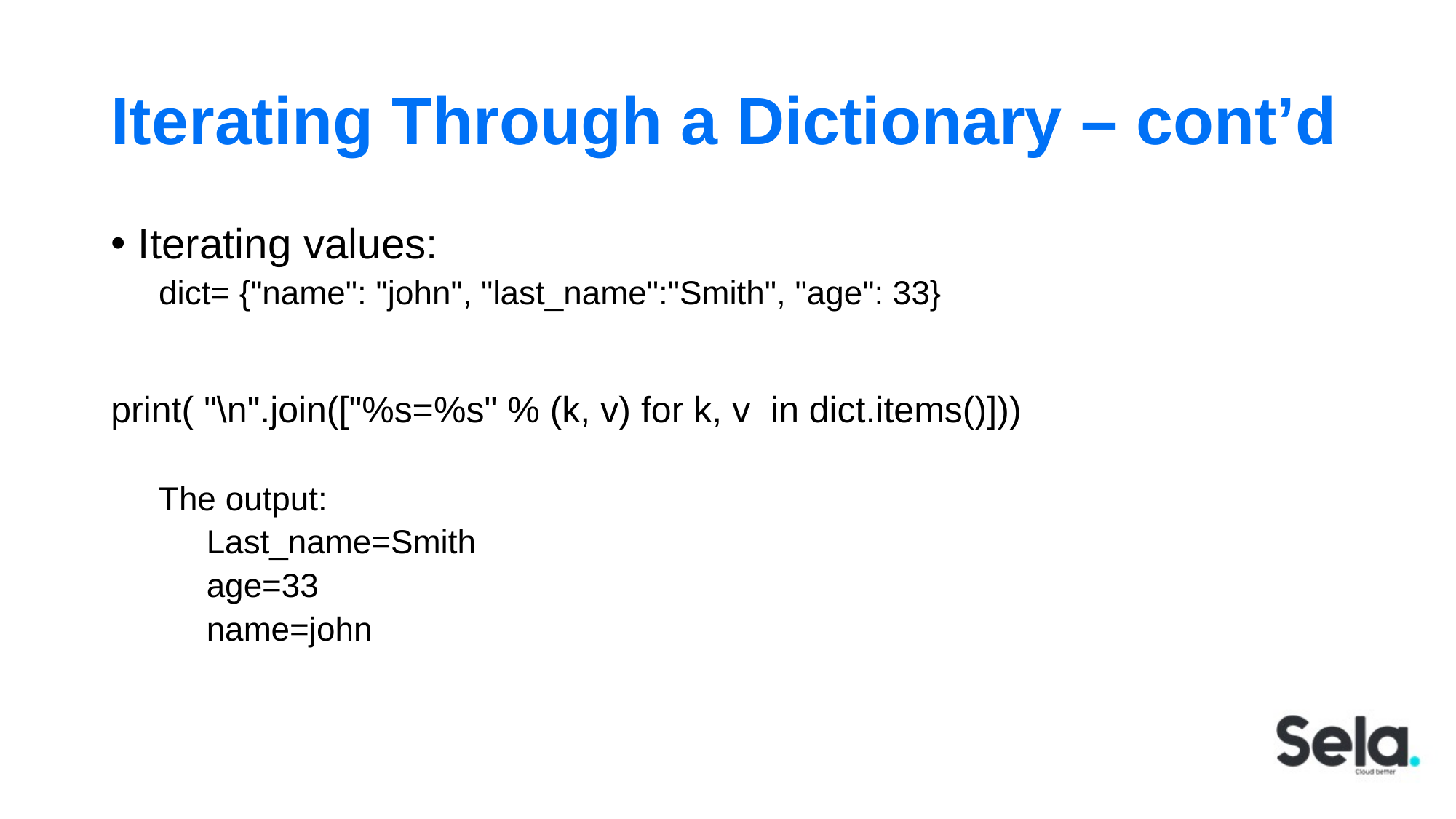

# Iterating Through a Dictionary – cont’d
Iterating values:
dict= {"name": "john", "last_name":"Smith", "age": 33}

print( "\n".join(["%s=%s" % (k, v) for k, v  in dict.items()]))

The output:
Last_name=Smith
age=33
name=john